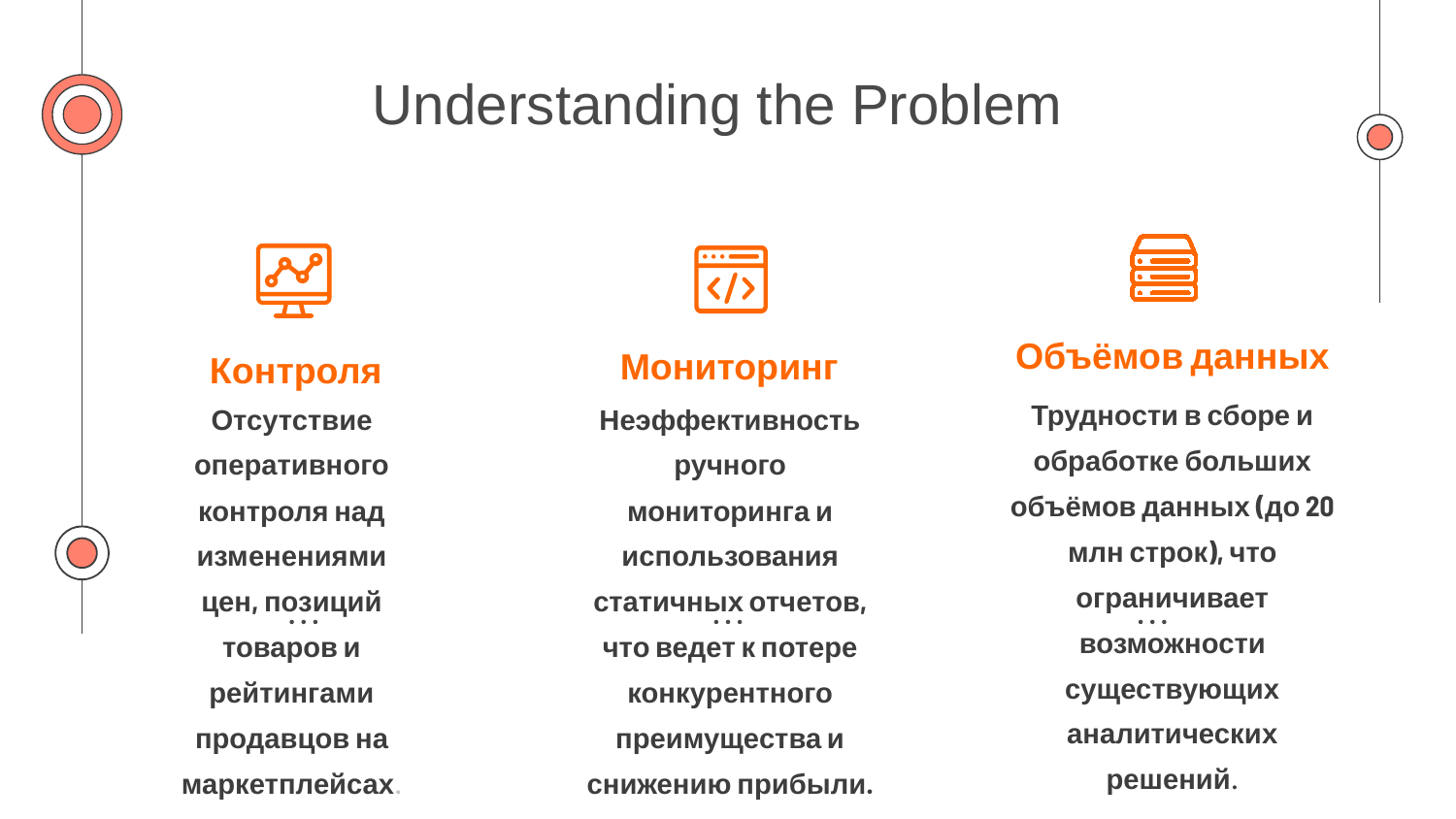

# Understanding the Problem

Объёмов данных
Мониторинг
Контроля
Трудности в сборе и обработке больших объёмов данных (до 20 млн строк), что ограничивает возможности существующих аналитических решений.
Отсутствие оперативного контроля над изменениями цен, позиций товаров и рейтингами продавцов на маркетплейсах.
Неэффективность ручного мониторинга и использования статичных отчетов, что ведет к потере конкурентного преимущества и снижению прибыли.